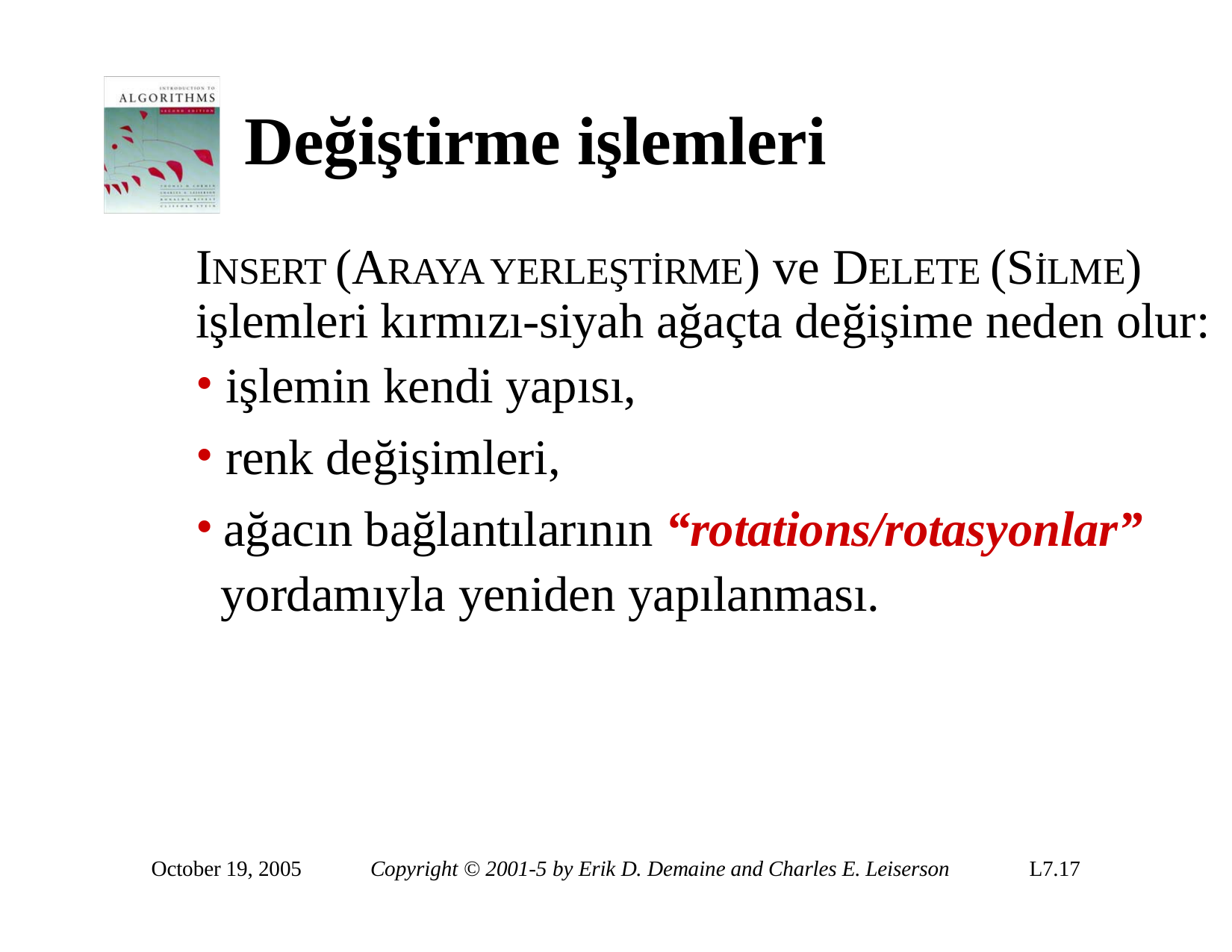

# Değiştirme işlemleri
INSERT (ARAYA YERLEŞTİRME) ve DELETE (SİLME)
işlemleri kırmızı-siyah ağaçta değişime neden olur:
işlemin kendi yapısı,

renk değişimleri,

ağacın bağlantılarının “rotations/rotasyonlar”
yordamıyla yeniden yapılanması.
October 19, 2005
Copyright © 2001-5 by Erik D. Demaine and Charles E. Leiserson
L7.17